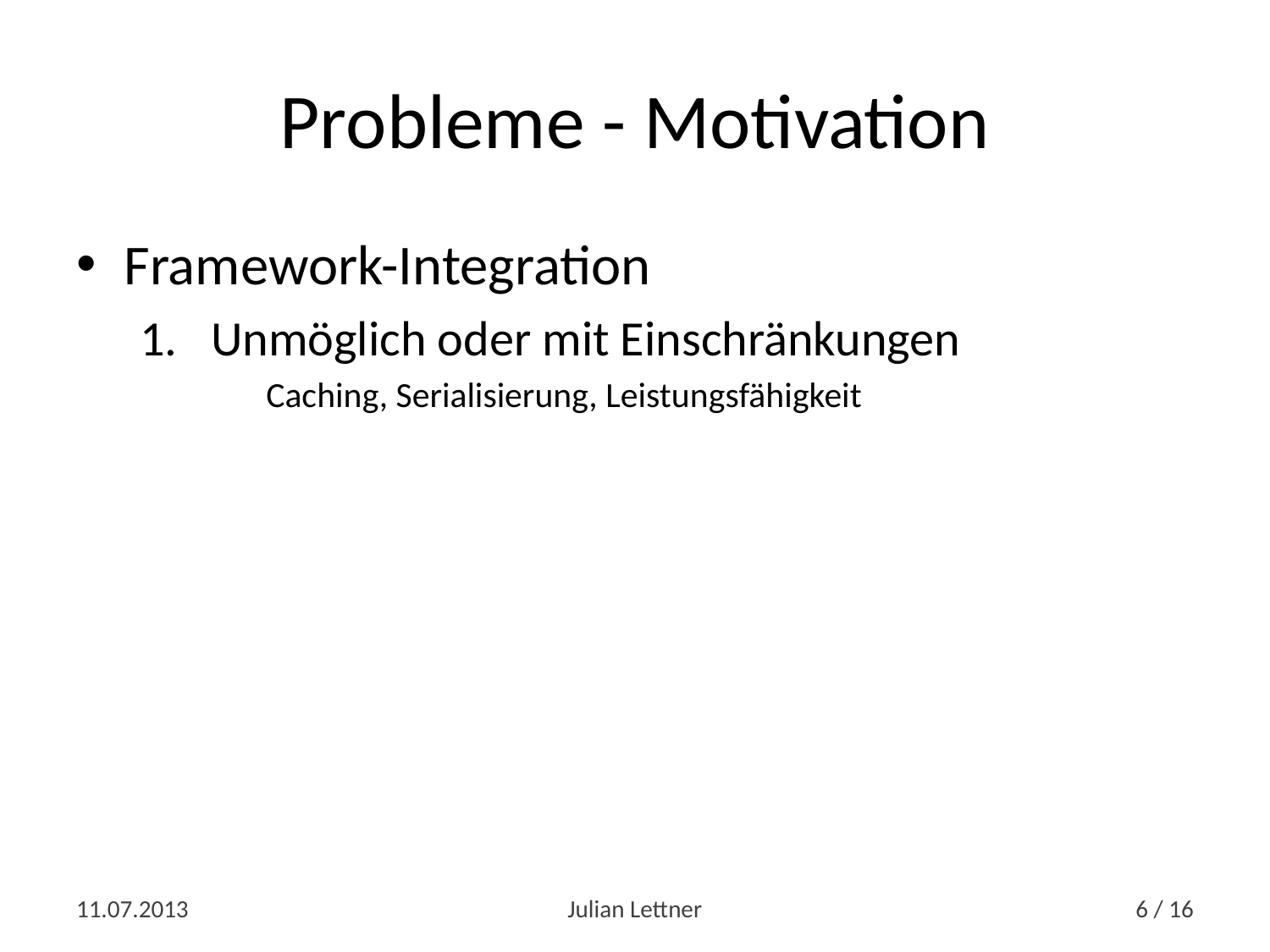

# Probleme - Motivation
Framework-Integration
Unmöglich oder mit Einschränkungen
Caching, Serialisierung, Leistungsfähigkeit
11.07.2013
Julian Lettner
6 / 16